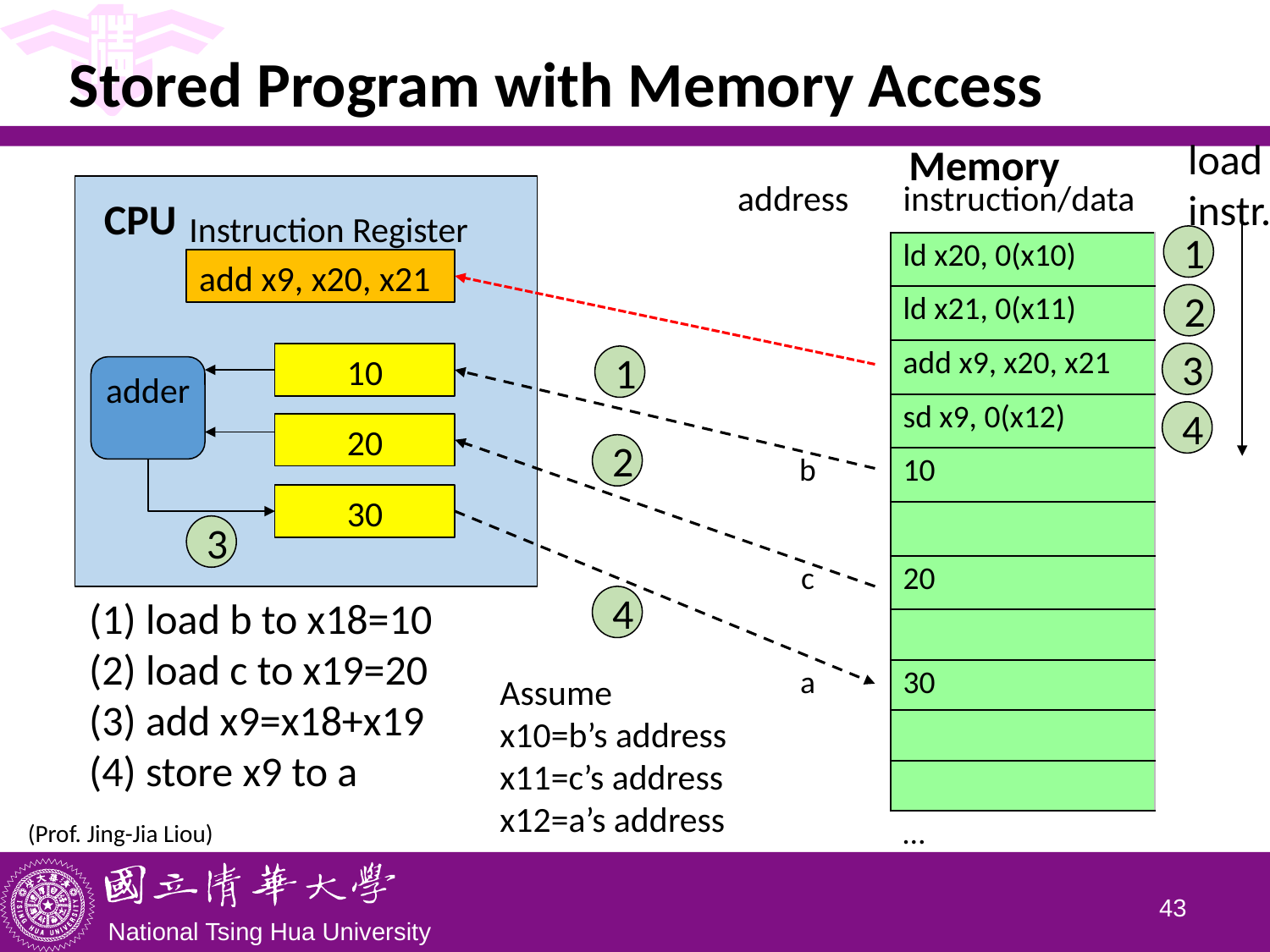

# Stored Program with Memory Access
load
instr.
Memory

| address | instruction/data |
| --- | --- |
|  | ld x20, 0(x10) |
|  | ld x21, 0(x11) |
|  | add x9, x20, x21 |
|  | sd x9, 0(x12) |
| b | 10 |
|  |  |
| c | 20 |
|  |  |
| a | 30 |
|  |  |
|  |  |
|  | … |
CPU
Instruction Register
1
add x9, x20, x21
2
3
10
1
adder
4
20
2
30
3
(1) load b to x18=10
(2) load c to x19=20
(3) add x9=x18+x19
(4) store x9 to a
4
Assume
x10=b’s address
x11=c’s address
x12=a’s address
(Prof. Jing-Jia Liou)
43